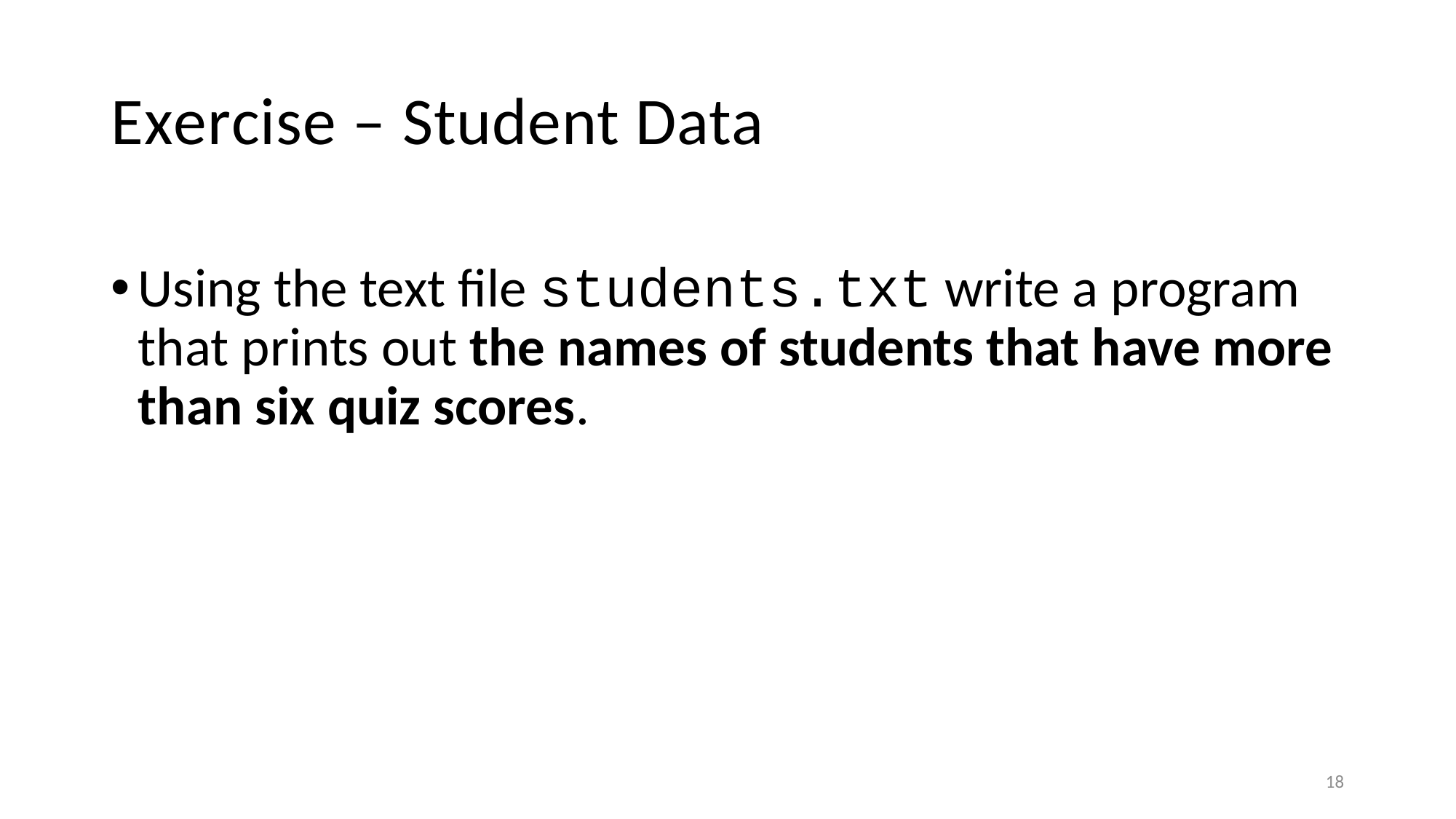

# Exercise – Student Data

Using the text file students.txt write a program that prints out the names of students that have more than six quiz scores.

18